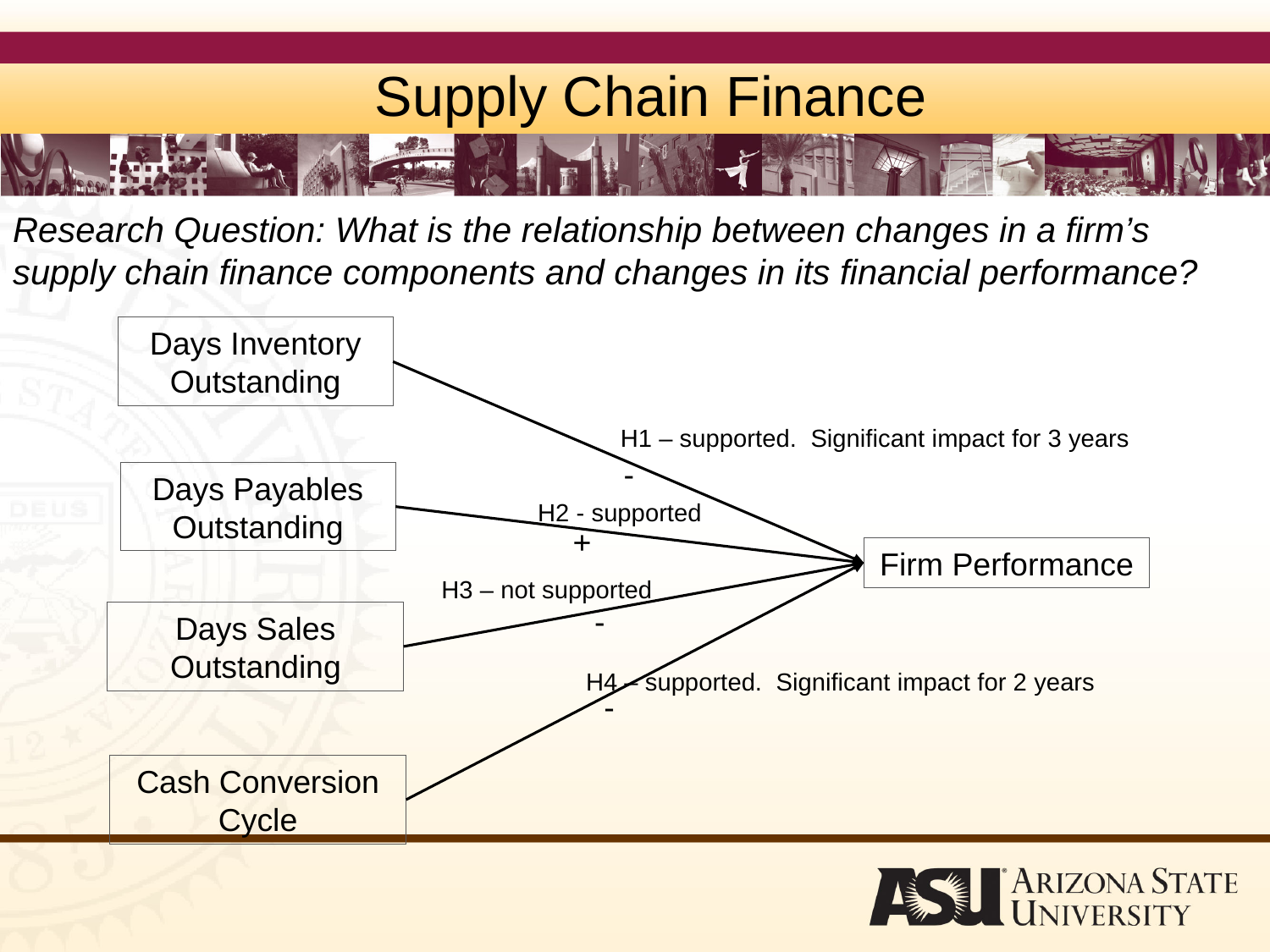

# Supply Chain Finance
Research Question: What is the relationship between changes in a firm’s supply chain finance components and changes in its financial performance?
Days Inventory Outstanding
H1 – supported.  Significant impact for 3 years
-
Days Payables Outstanding
H2 - supported
+
Firm Performance
H3 – not supported
-
Days Sales Outstanding
H4 – supported.  Significant impact for 2 years
-
Cash Conversion Cycle